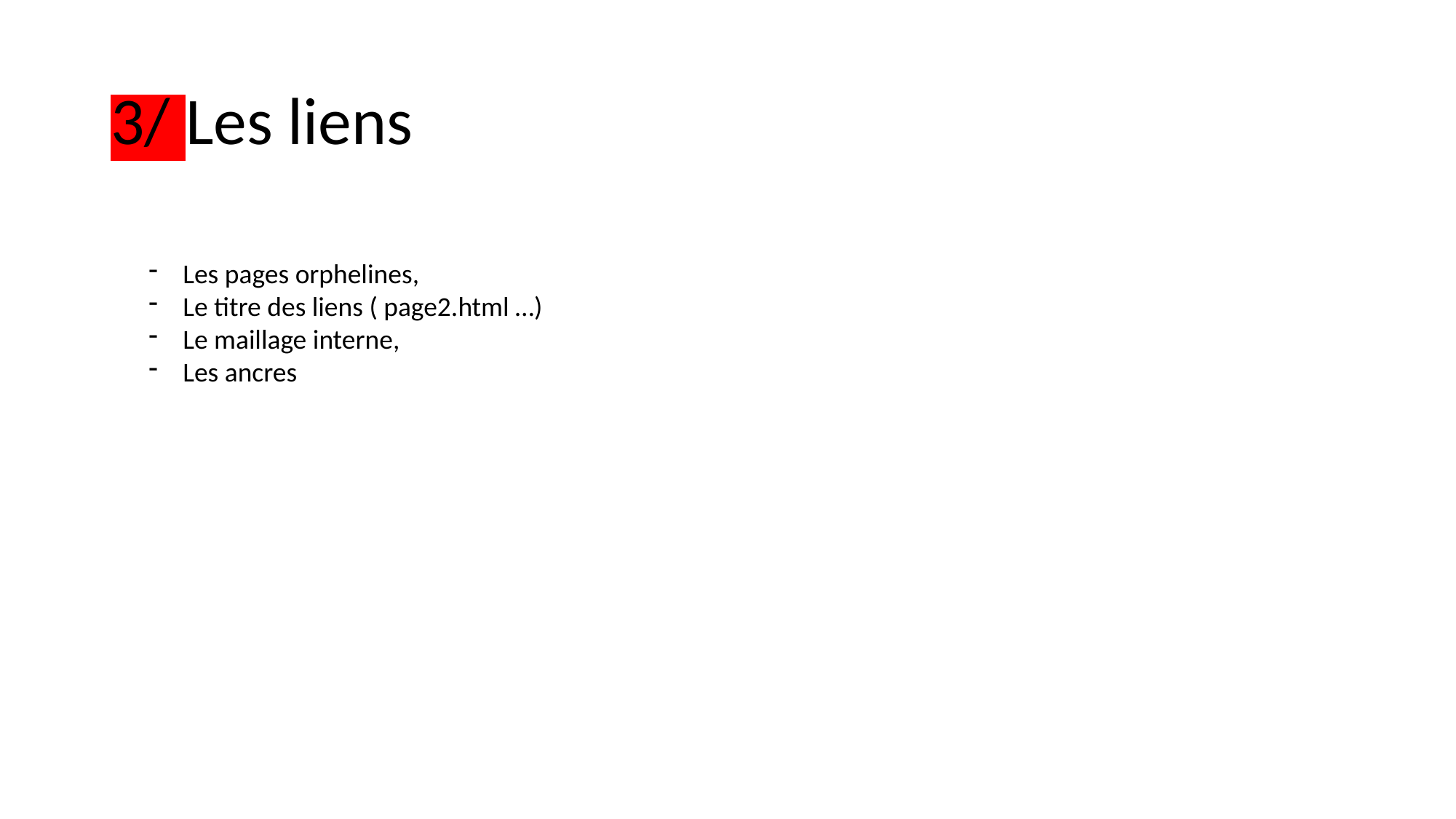

# 3/ Les liens

Les pages orphelines,
Le titre des liens ( page2.html …)
Le maillage interne,
Les ancres